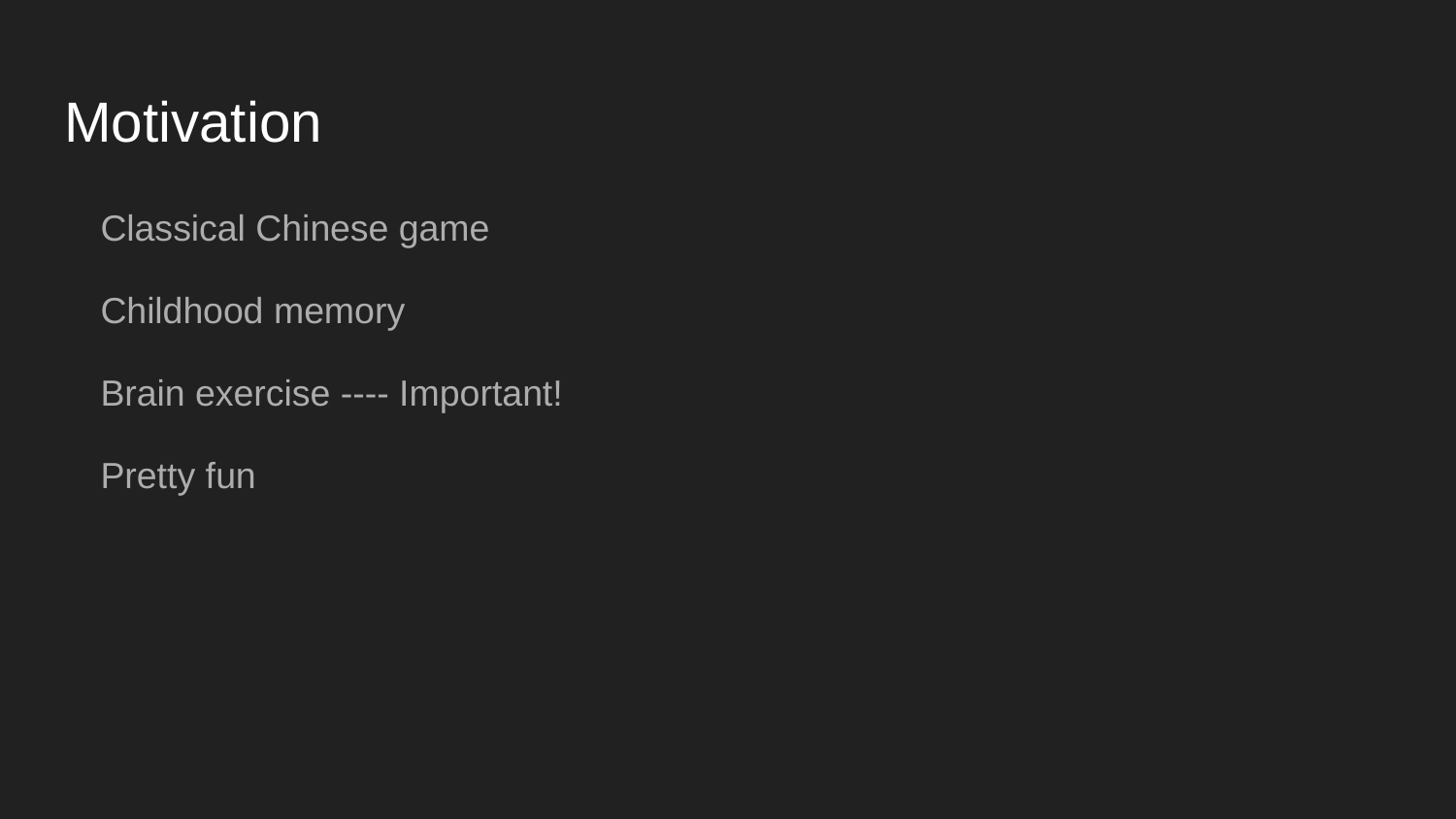

# Motivation
Classical Chinese game
Childhood memory
Brain exercise ---- Important!
Pretty fun